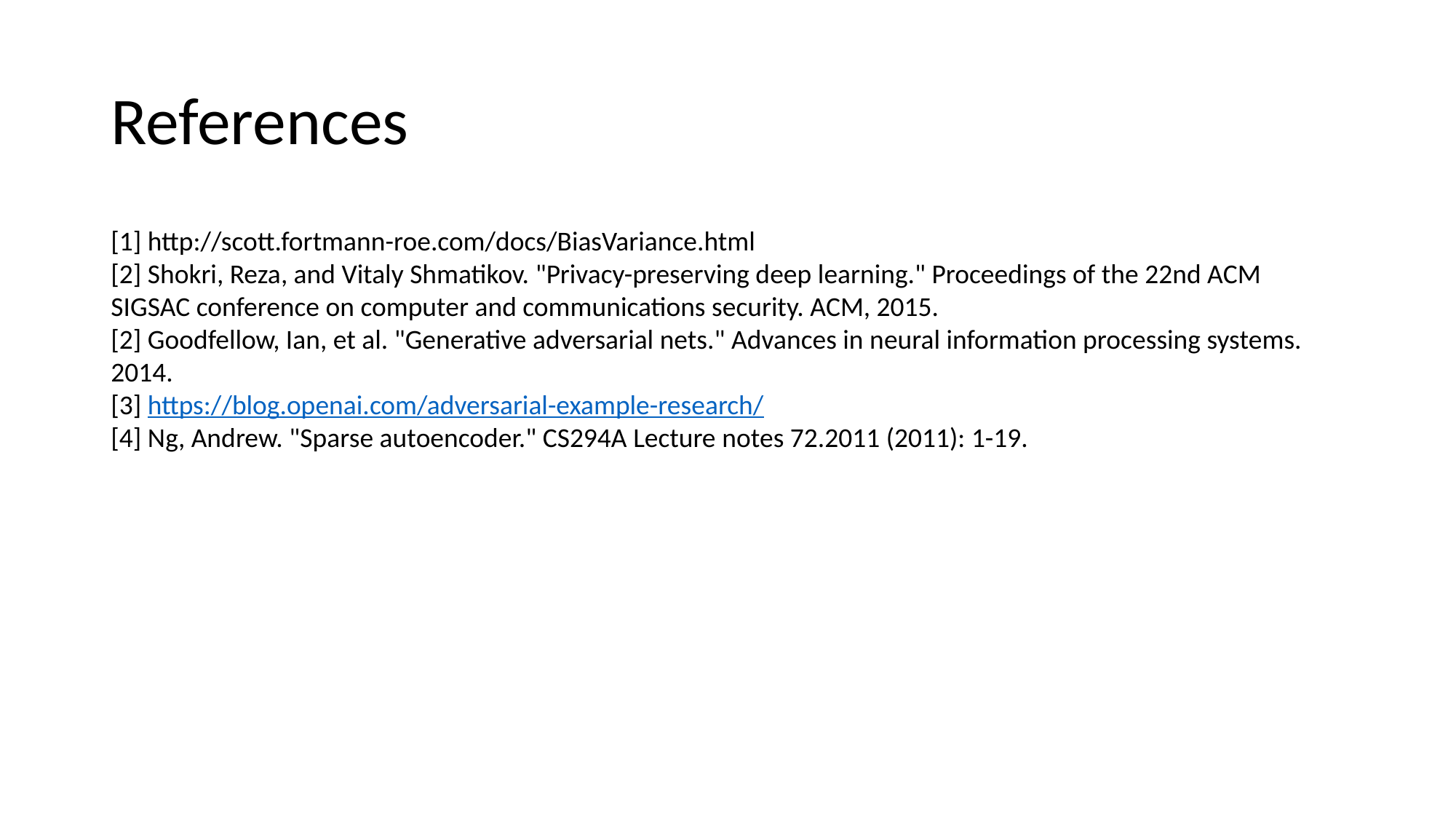

# References
[1] http://scott.fortmann-roe.com/docs/BiasVariance.html
[2] Shokri, Reza, and Vitaly Shmatikov. "Privacy-preserving deep learning." Proceedings of the 22nd ACM SIGSAC conference on computer and communications security. ACM, 2015.
[2] Goodfellow, Ian, et al. "Generative adversarial nets." Advances in neural information processing systems. 2014.
[3] https://blog.openai.com/adversarial-example-research/
[4] Ng, Andrew. "Sparse autoencoder." CS294A Lecture notes 72.2011 (2011): 1-19.